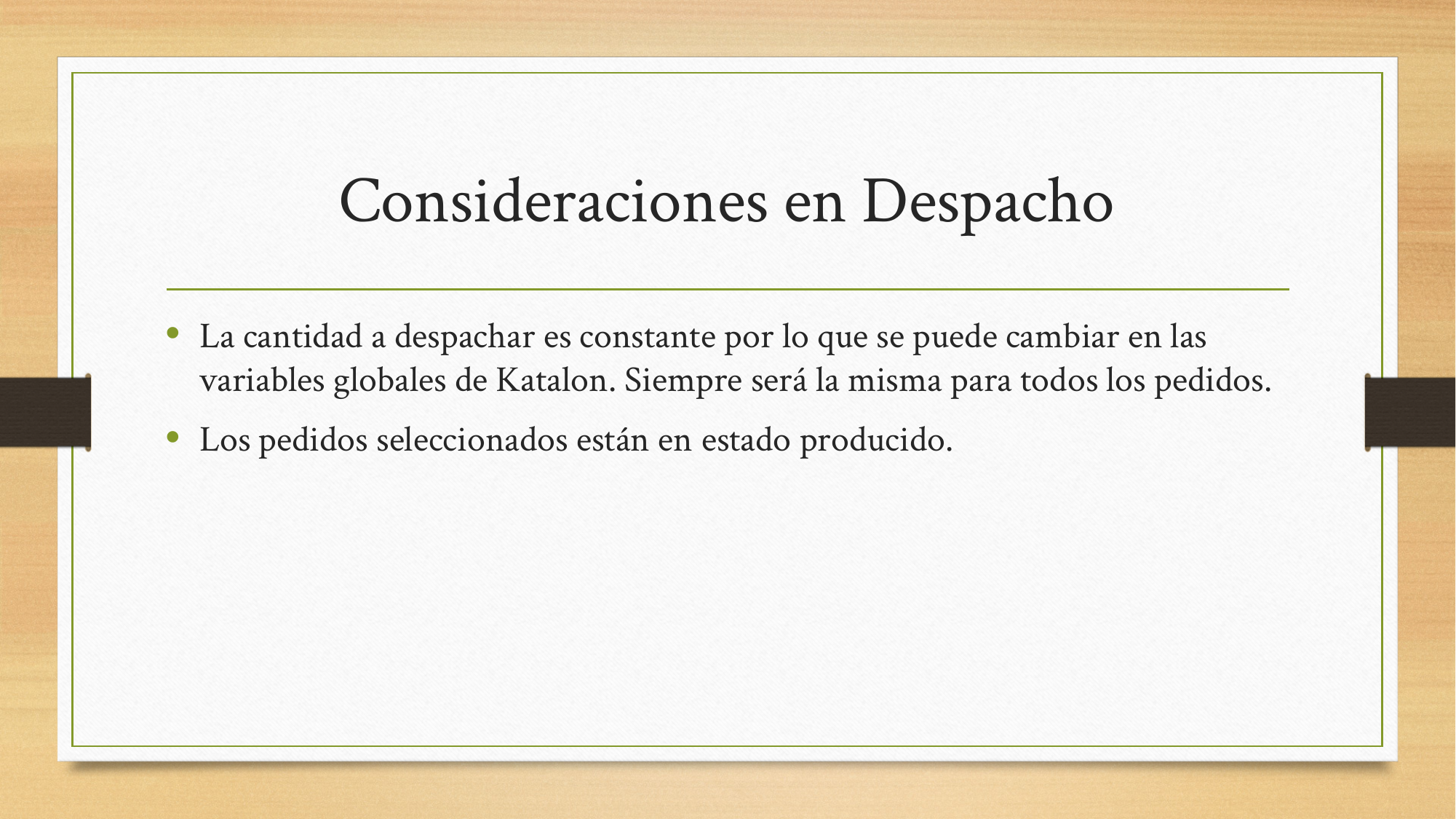

# Consideraciones en Despacho
La cantidad a despachar es constante por lo que se puede cambiar en las variables globales de Katalon. Siempre será la misma para todos los pedidos.
Los pedidos seleccionados están en estado producido.